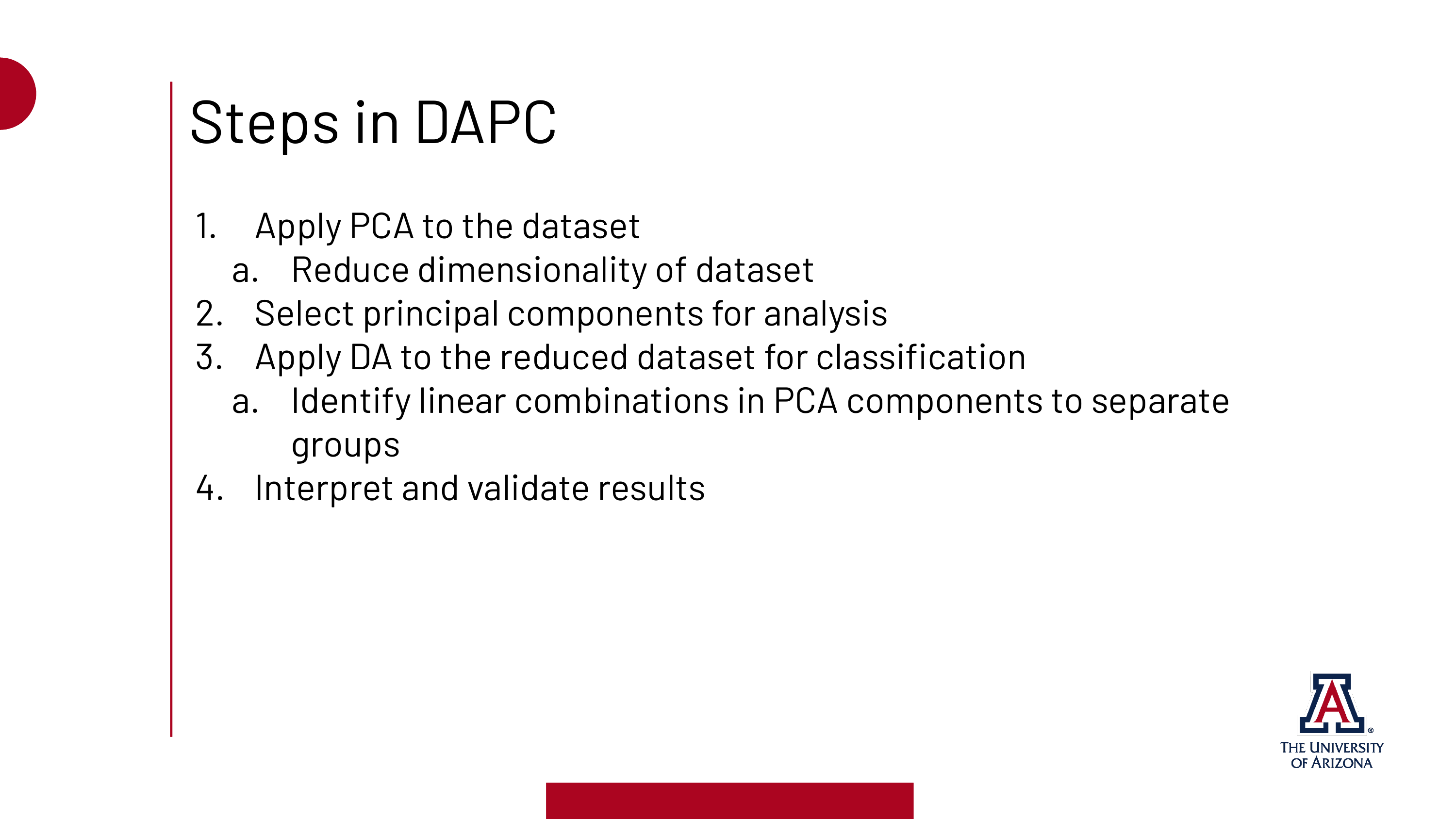

Steps in DAPC
Apply PCA to the dataset
Reduce dimensionality of dataset
Select principal components for analysis
Apply DA to the reduced dataset for classification
Identify linear combinations in PCA components to separate groups
Interpret and validate results